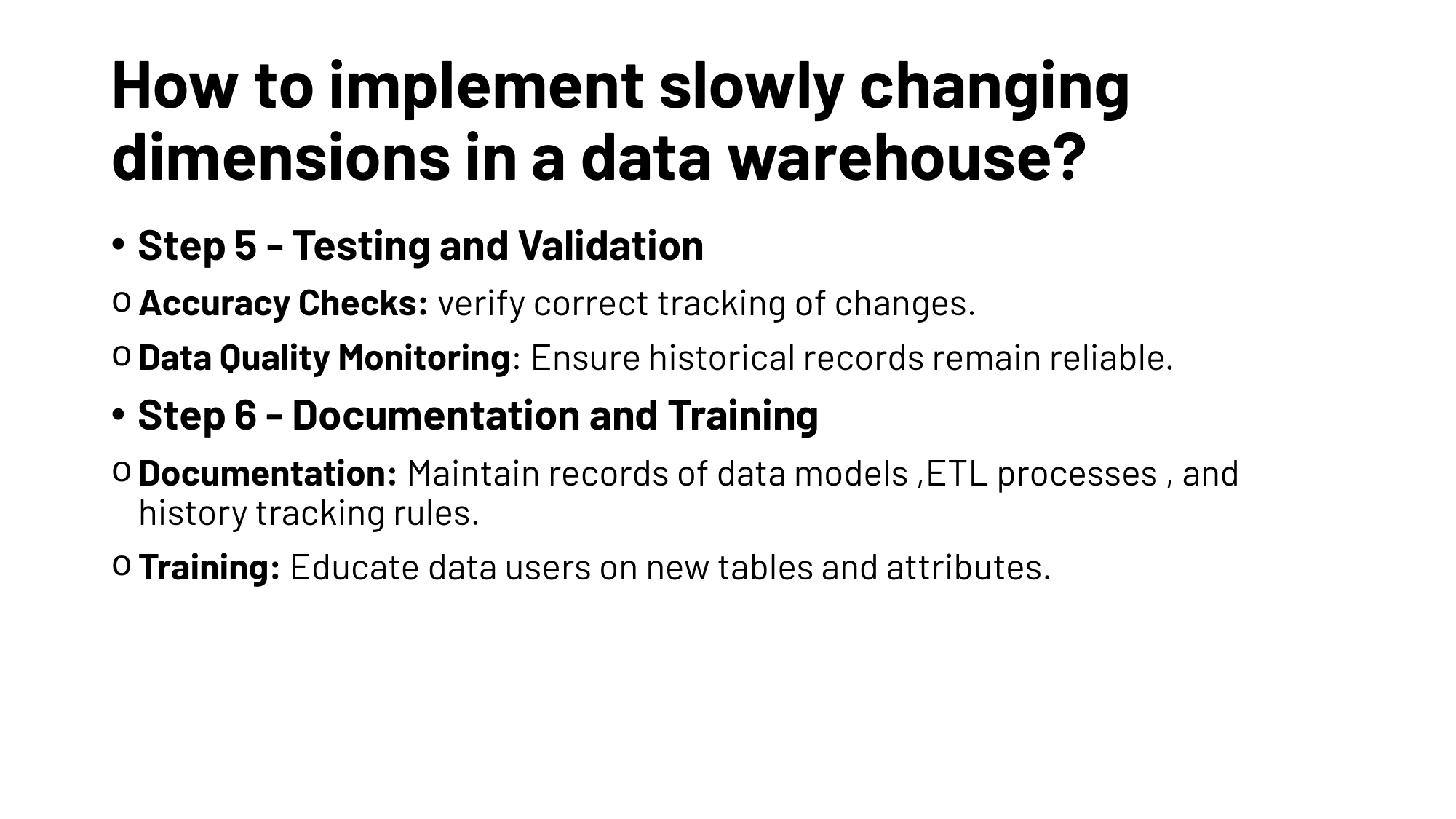

# How to implement slowly changing dimensions in a data warehouse?
Step 5 - Testing and Validation
Accuracy Checks: verify correct tracking of changes.
Data Quality Monitoring: Ensure historical records remain reliable.
Step 6 - Documentation and Training
Documentation: Maintain records of data models ,ETL processes , and history tracking rules.
Training: Educate data users on new tables and attributes.